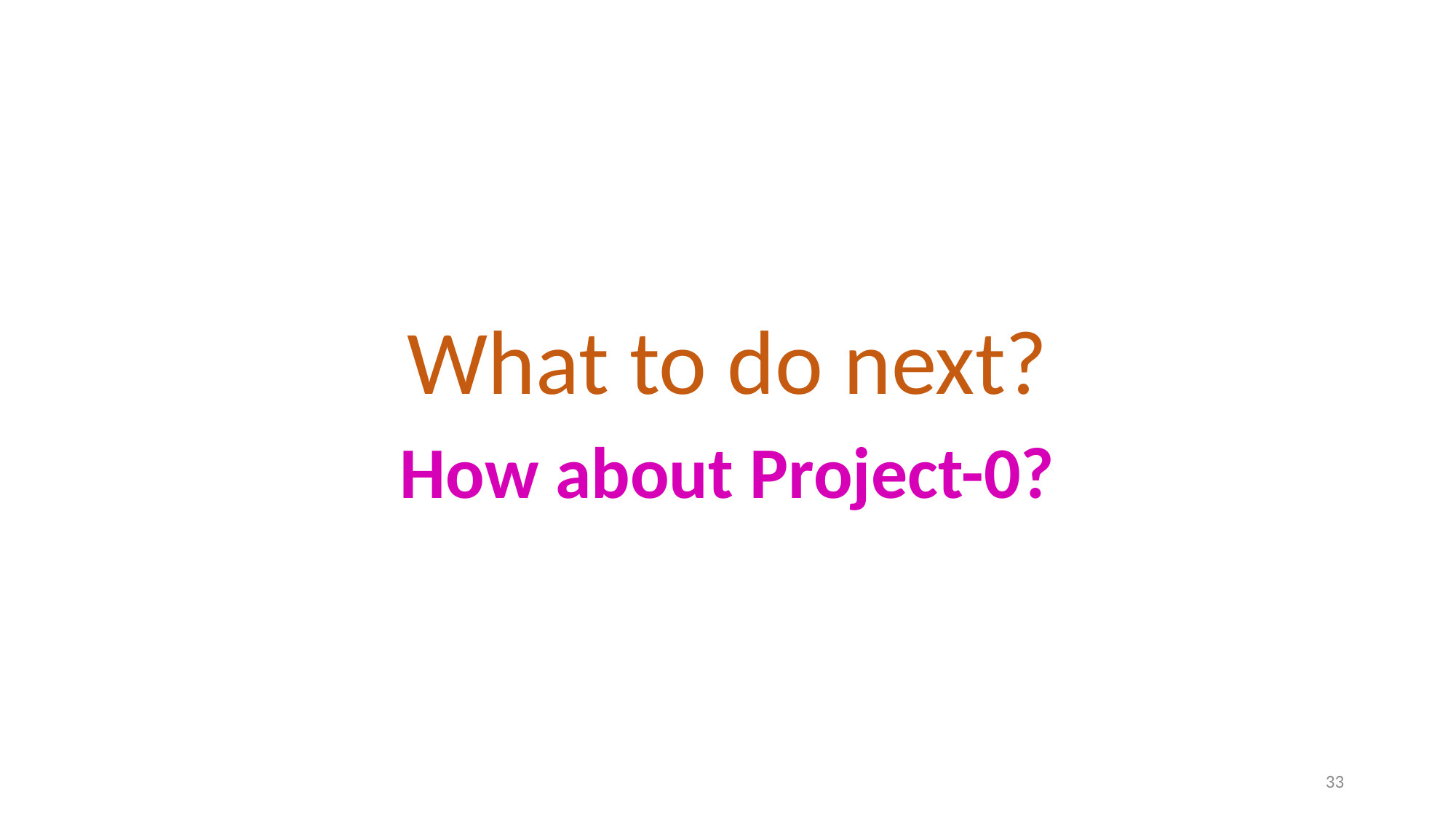

# What to do next?
How about Project-0?

33